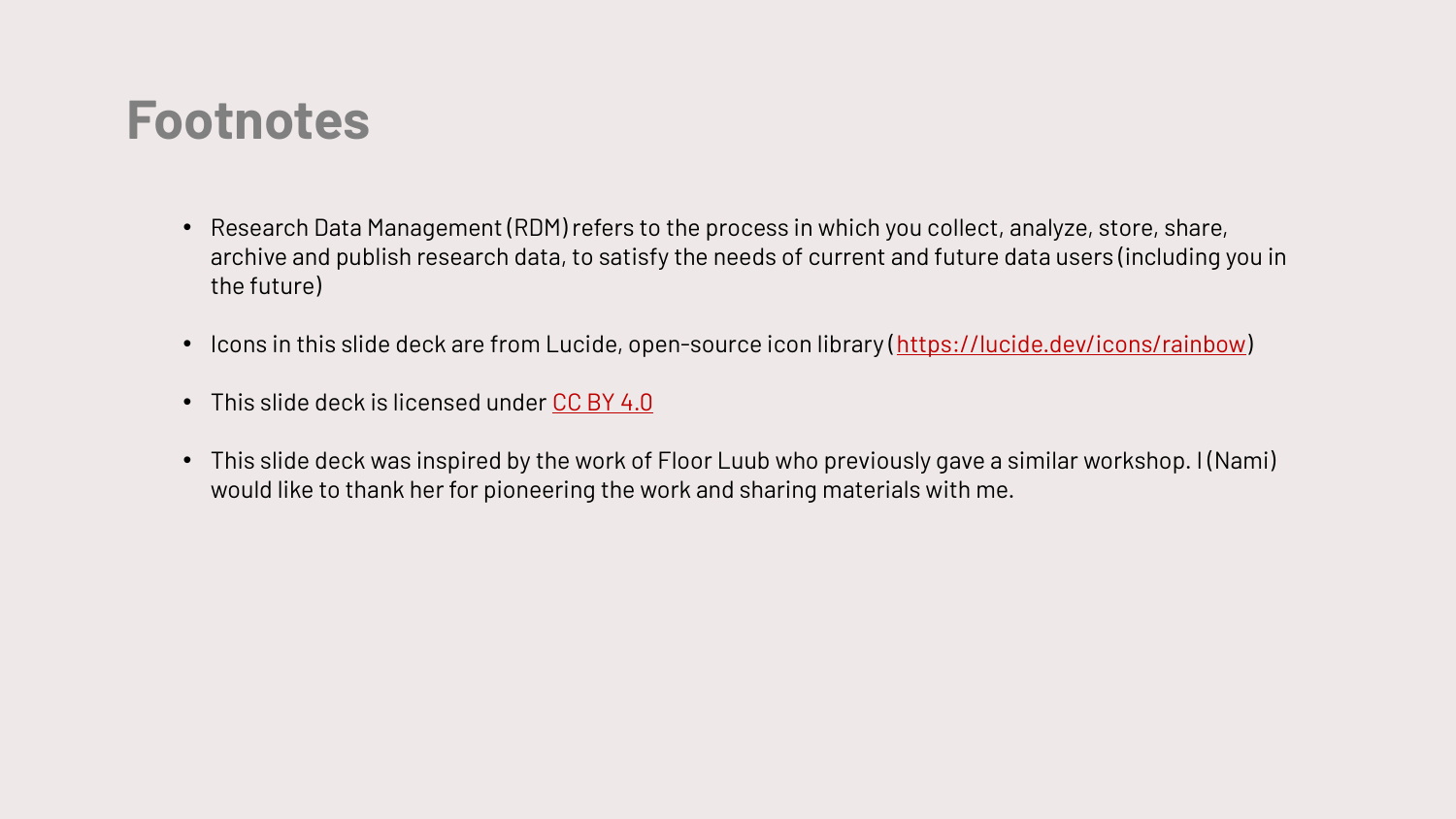

Footnotes
Research Data Management (RDM) refers to the process in which you collect, analyze, store, share, archive and publish research data, to satisfy the needs of current and future data users (including you in the future)

Icons in this slide deck are from Lucide, open-source icon library (https://lucide.dev/icons/rainbow)

This slide deck is licensed under CC BY 4.0

This slide deck was inspired by the work of Floor Luub who previously gave a similar workshop. I (Nami) would like to thank her for pioneering the work and sharing materials with me.